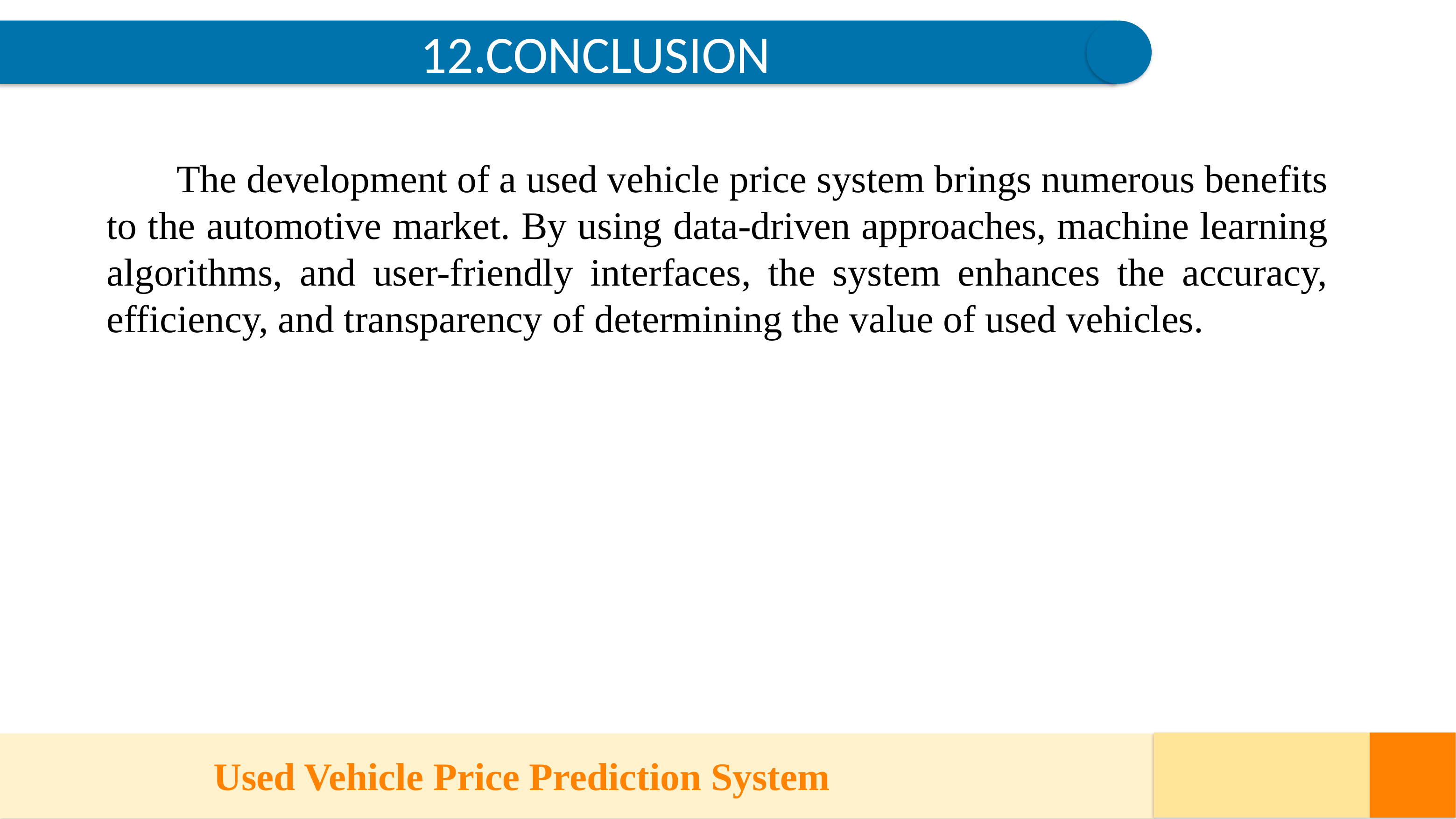

12.CONCLUSION

	The development of a used vehicle price system brings numerous benefits to the automotive market. By using data-driven approaches, machine learning algorithms, and user-friendly interfaces, the system enhances the accuracy, efficiency, and transparency of determining the value of used vehicles.

 Used Vehicle Price Prediction System